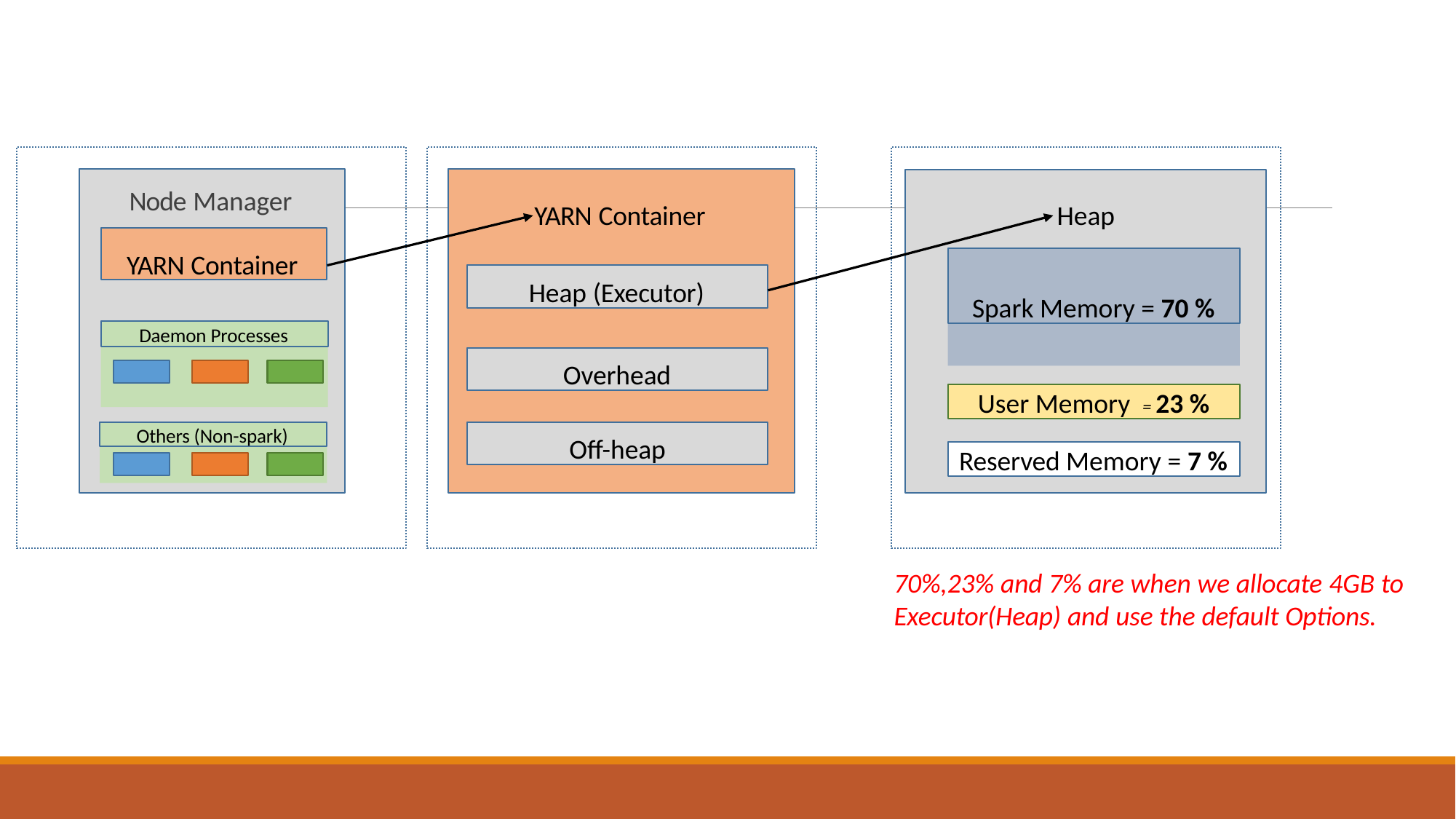

# Node Manager
YARN Container
Heap

YARN Container

Spark Memory = 70 %
Heap (Executor)

Daemon Processes
Overhead

User Memory = 23 %
Others (Non-spark)
Off-heap
Reserved Memory = 7 %
70%,23% and 7% are when we allocate 4GB to  Executor(Heap) and use the default Options.